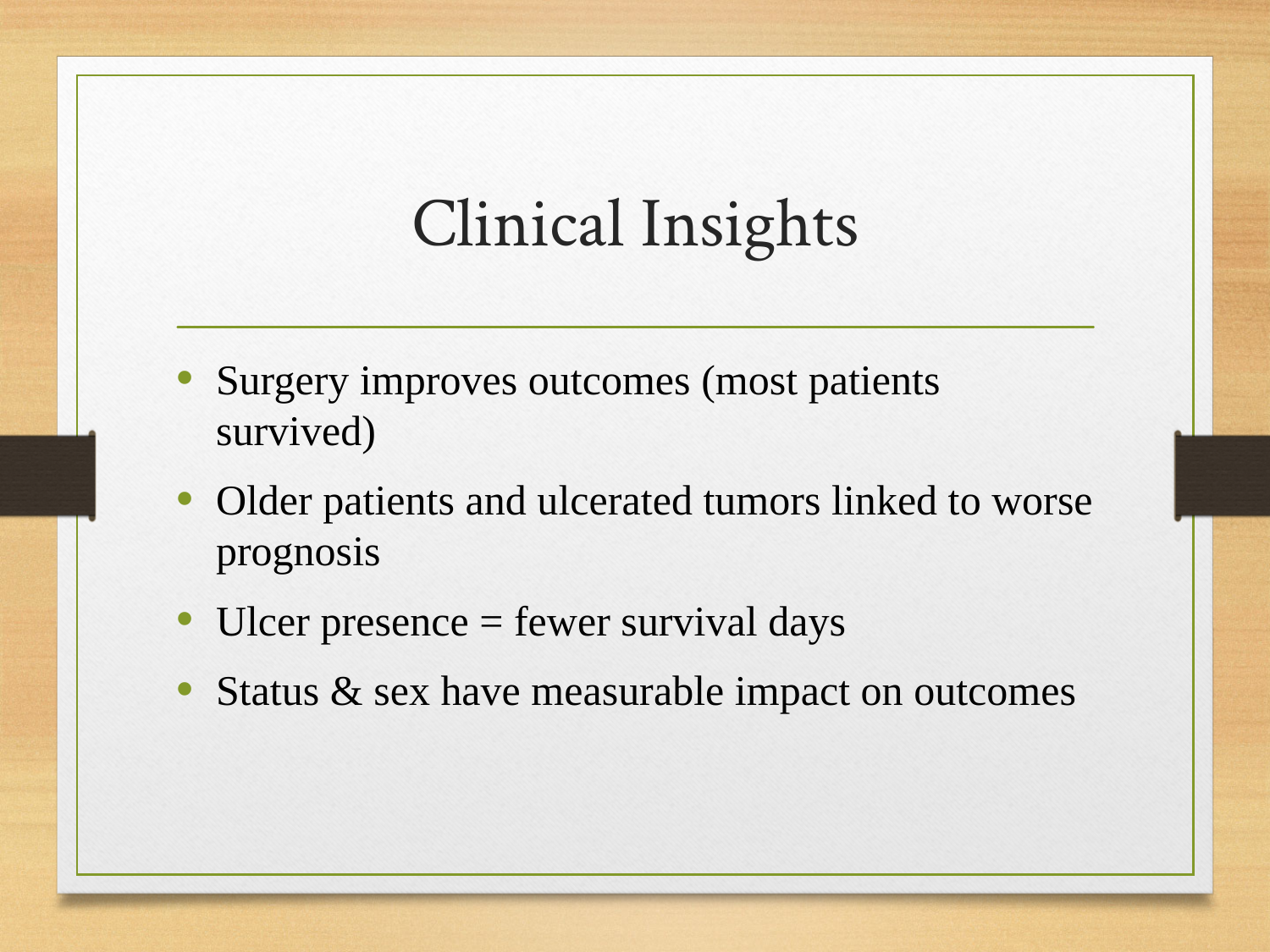

# Clinical Insights
Surgery improves outcomes (most patients survived)
Older patients and ulcerated tumors linked to worse prognosis
Ulcer presence = fewer survival days
Status & sex have measurable impact on outcomes